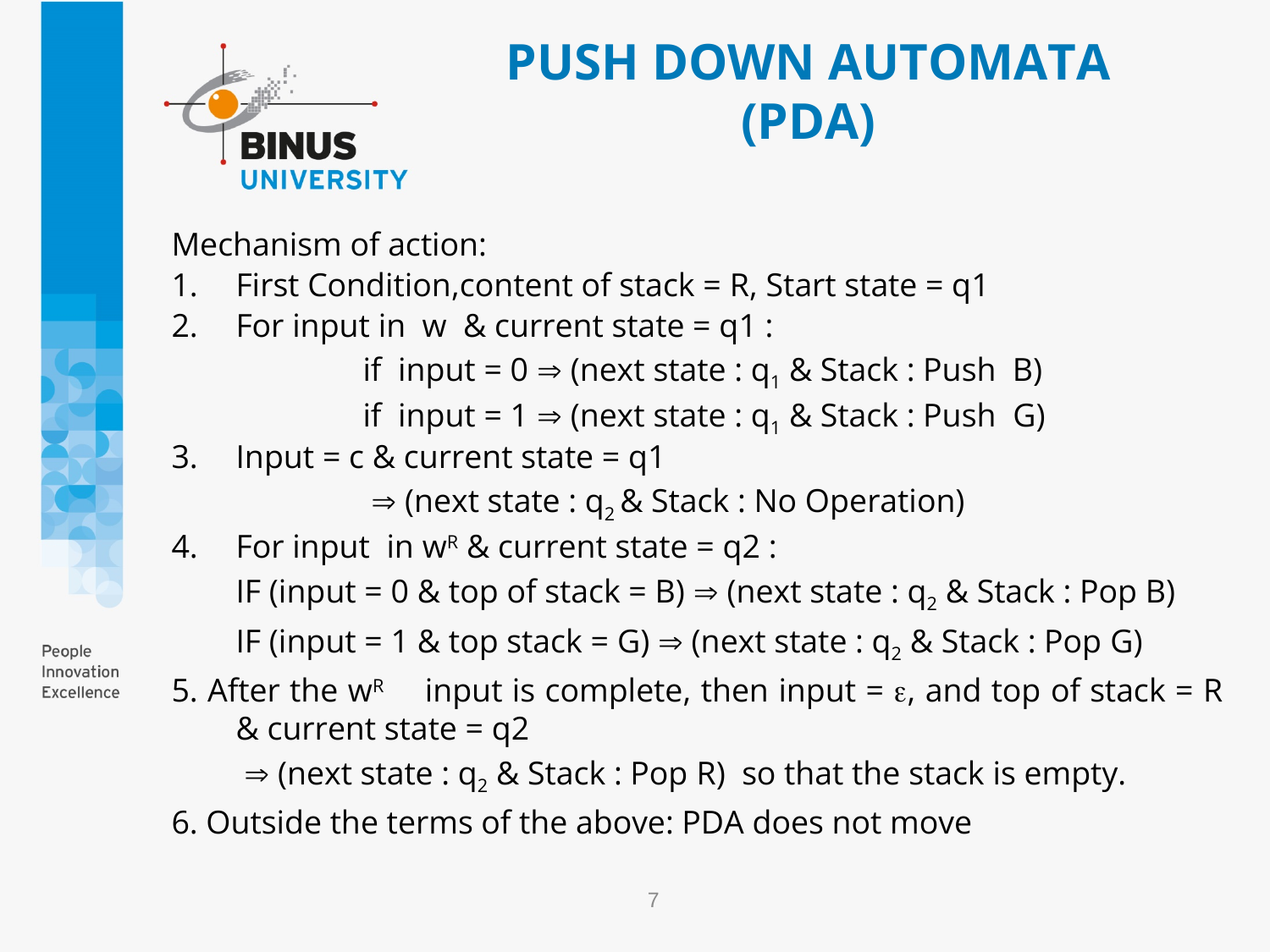

PUSH DOWN AUTOMATA
(PDA)
Mechanism of action:
First Condition,content of stack = R, Start state = q1
For input in  w  & current state = q1 :
		if  input = 0 ⇒ (next state : q1 & Stack : Push  B)
		if  input = 1 ⇒ (next state : q1 & Stack : Push  G)
Input = c & current state = q1
		 ⇒ (next state : q2 & Stack : No Operation)
4. 	For input  in wR & current state = q2 :
   	IF (input = 0 & top of stack = B) ⇒ (next state : q2 & Stack : Pop B)
	IF (input = 1 & top stack = G) ⇒ (next state : q2 & Stack : Pop G)
5. After the wR      input is complete, then input = ε, and top of stack = R & current state = q2
	 ⇒ (next state : q2 & Stack : Pop R)  so that the stack is empty.
6. Outside the terms of the above: PDA does not move

7